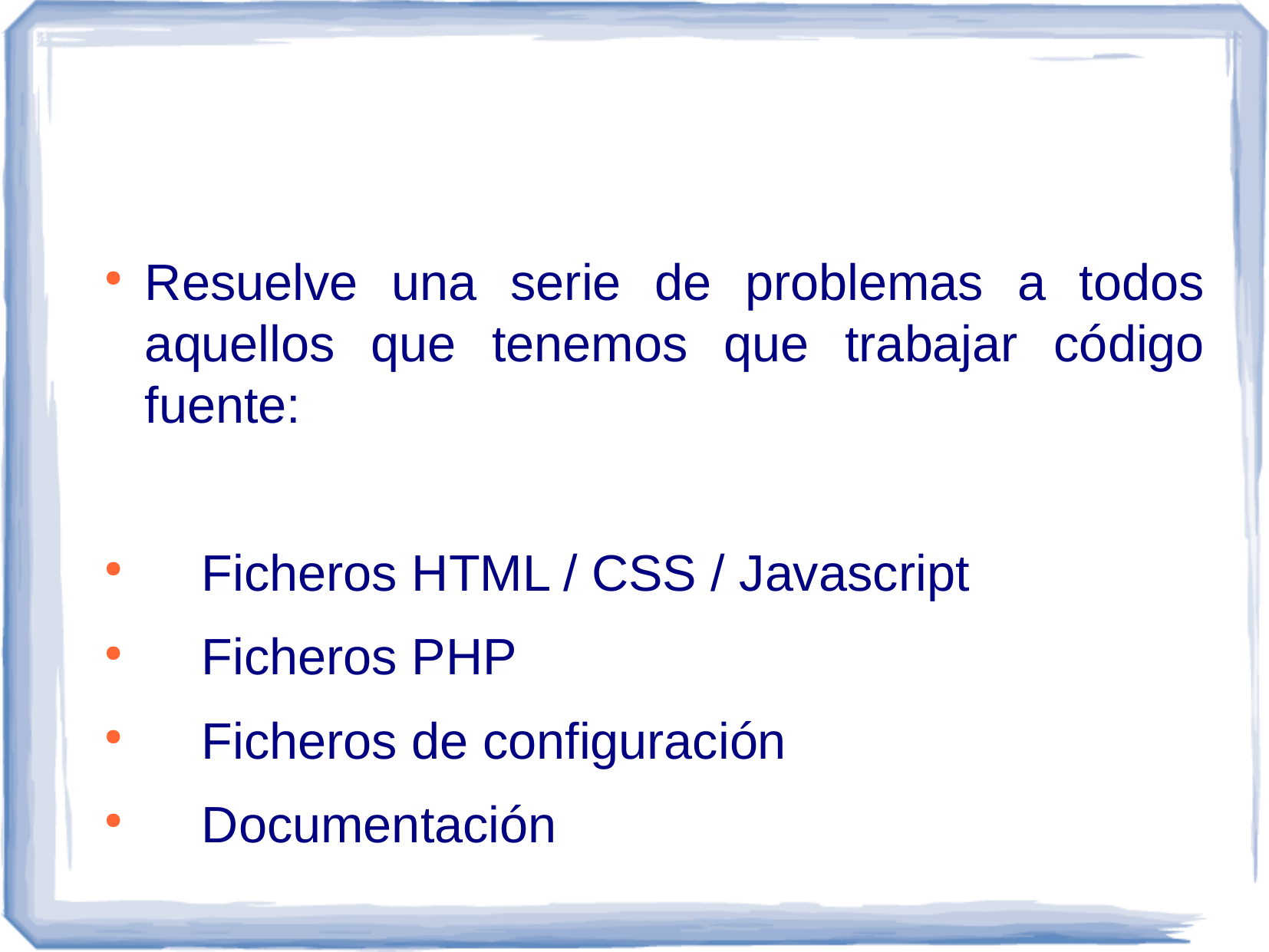

#
Resuelve una serie de problemas a todos aquellos que tenemos que trabajar código fuente:

    Ficheros HTML / CSS / Javascript
    Ficheros PHP
    Ficheros de configuración
    Documentación